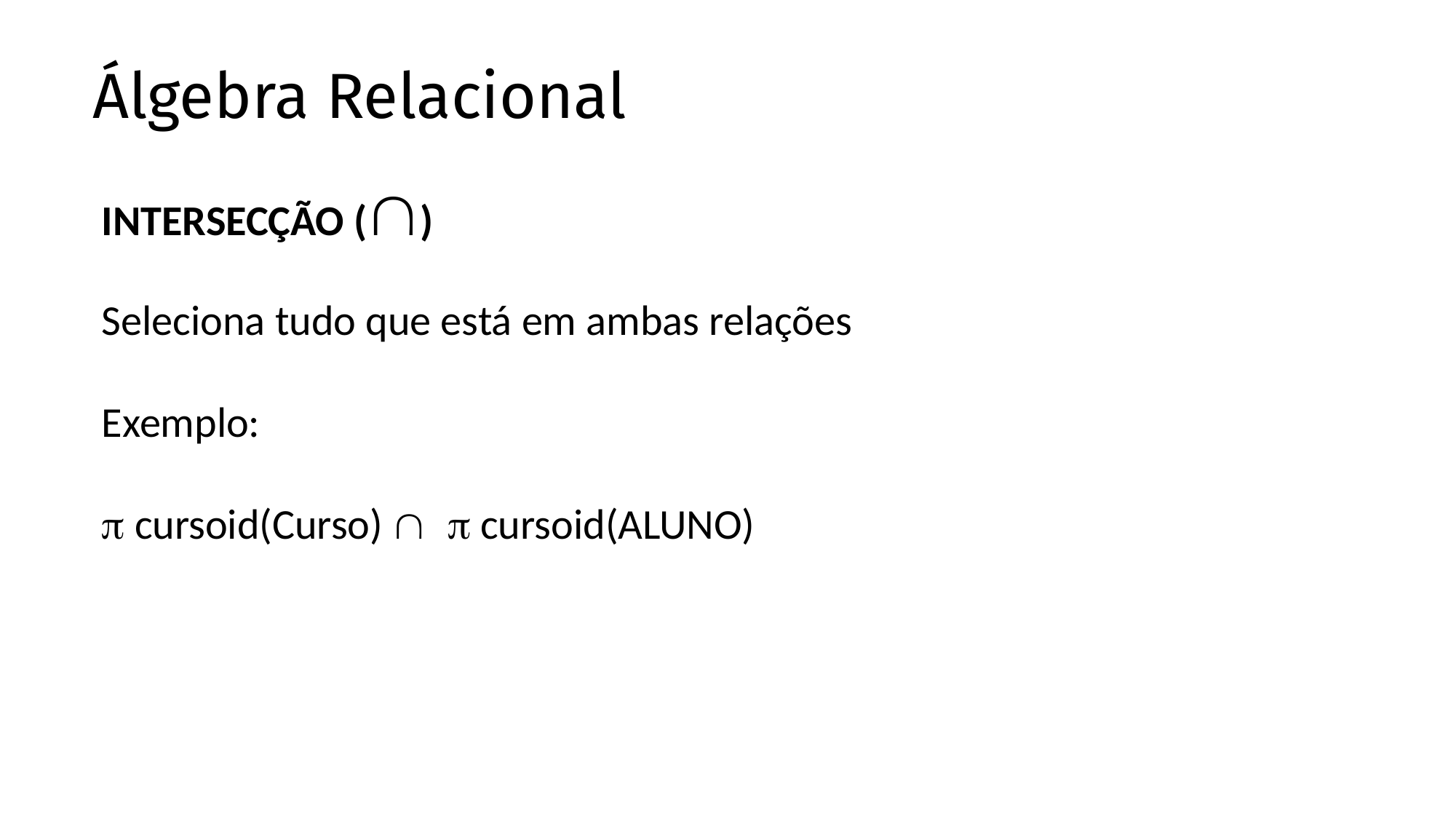

Álgebra Relacional
INTERSECÇÃO (∩)

Seleciona tudo que está em ambas relações

Exemplo:

π cursoid(Curso) ∩ π cursoid(ALUNO)